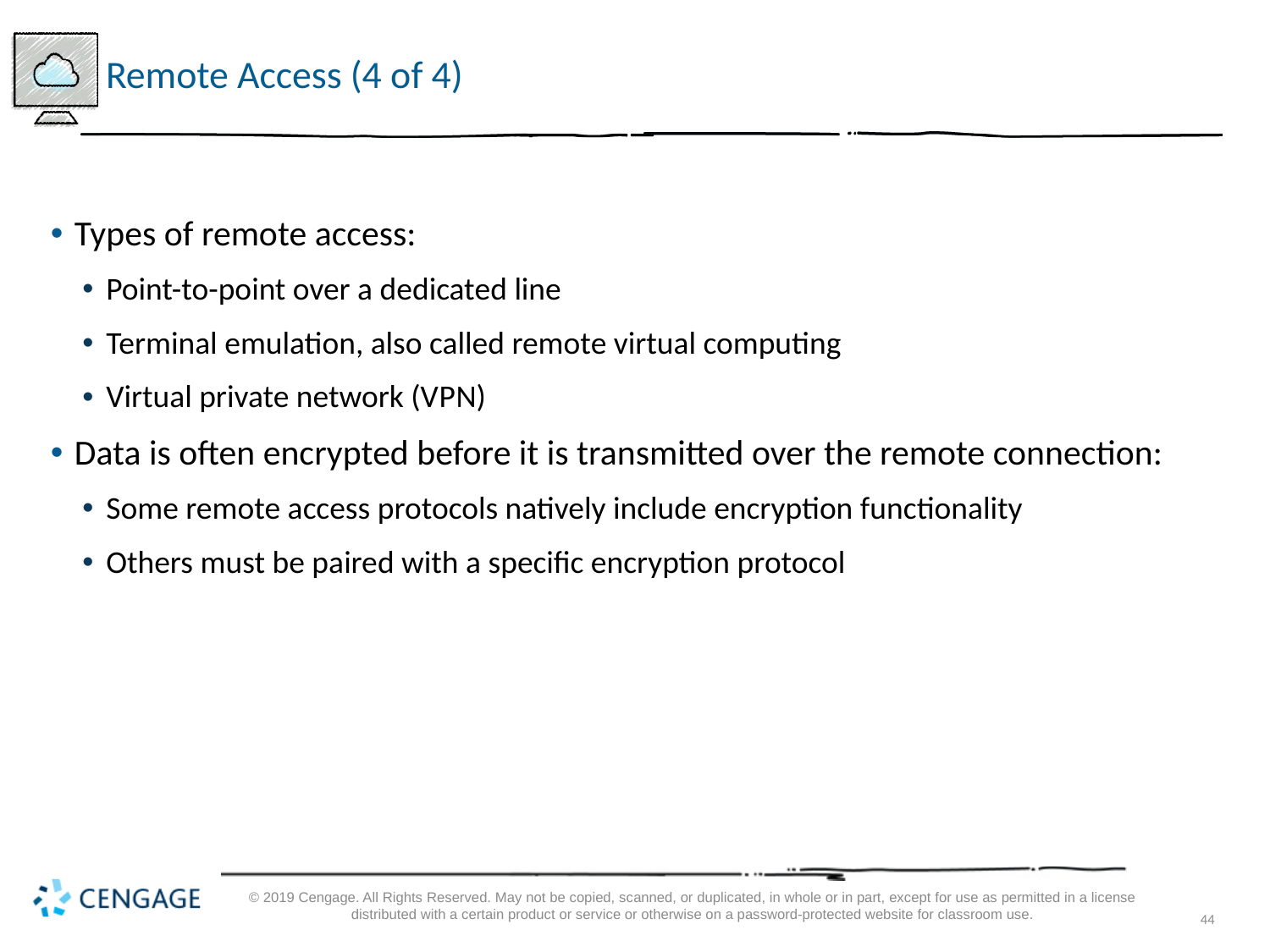

# Remote Access (4 of 4)
Types of remote access:
Point-to-point over a dedicated line
Terminal emulation, also called remote virtual computing
Virtual private network (V P N)
Data is often encrypted before it is transmitted over the remote connection:
Some remote access protocols natively include encryption functionality
Others must be paired with a specific encryption protocol
© 2019 Cengage. All Rights Reserved. May not be copied, scanned, or duplicated, in whole or in part, except for use as permitted in a license distributed with a certain product or service or otherwise on a password-protected website for classroom use.